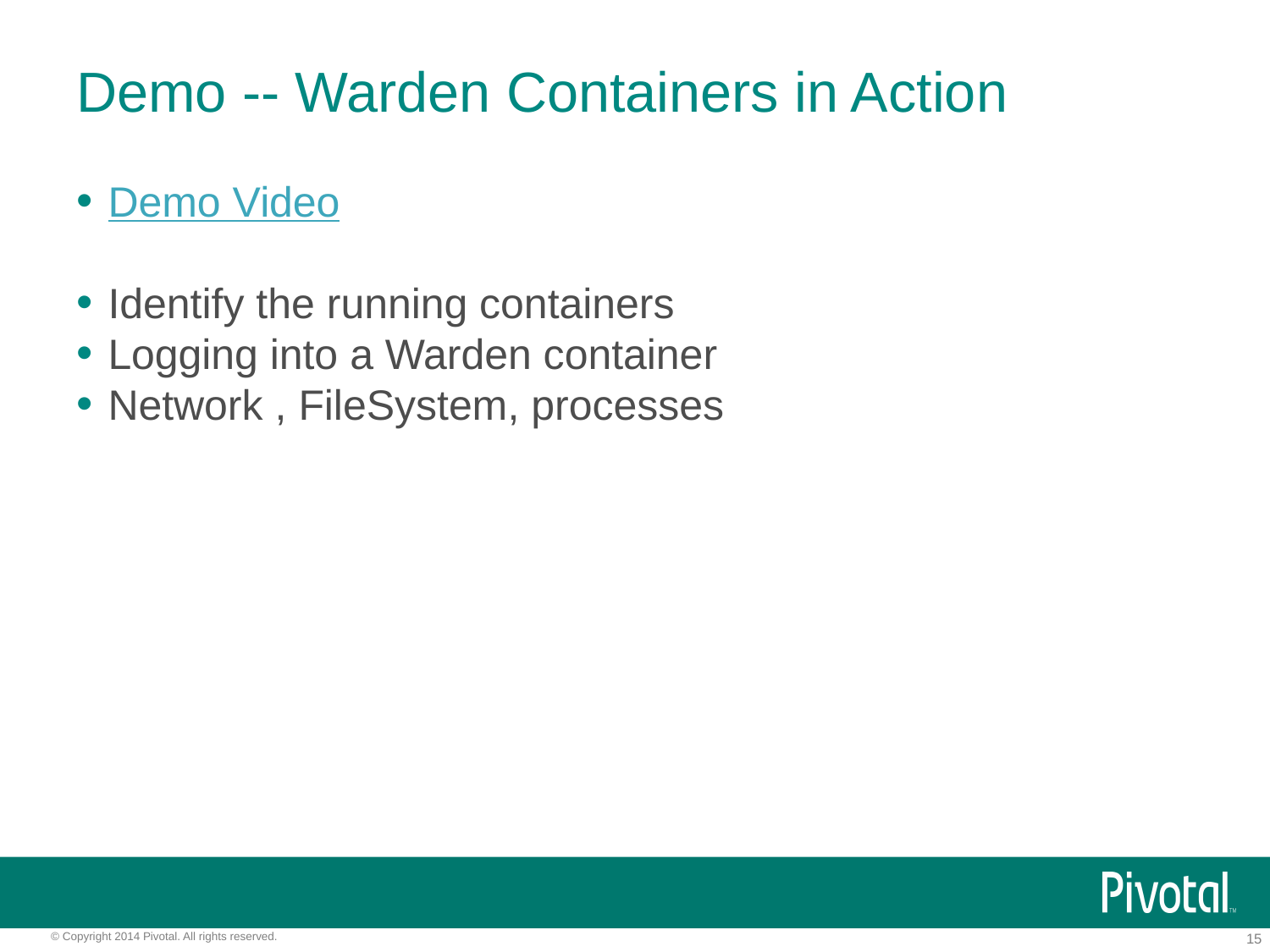

# Demo -- Warden Containers in Action
Demo Video

Identify the running containers
Logging into a Warden container
Network , FileSystem, processes